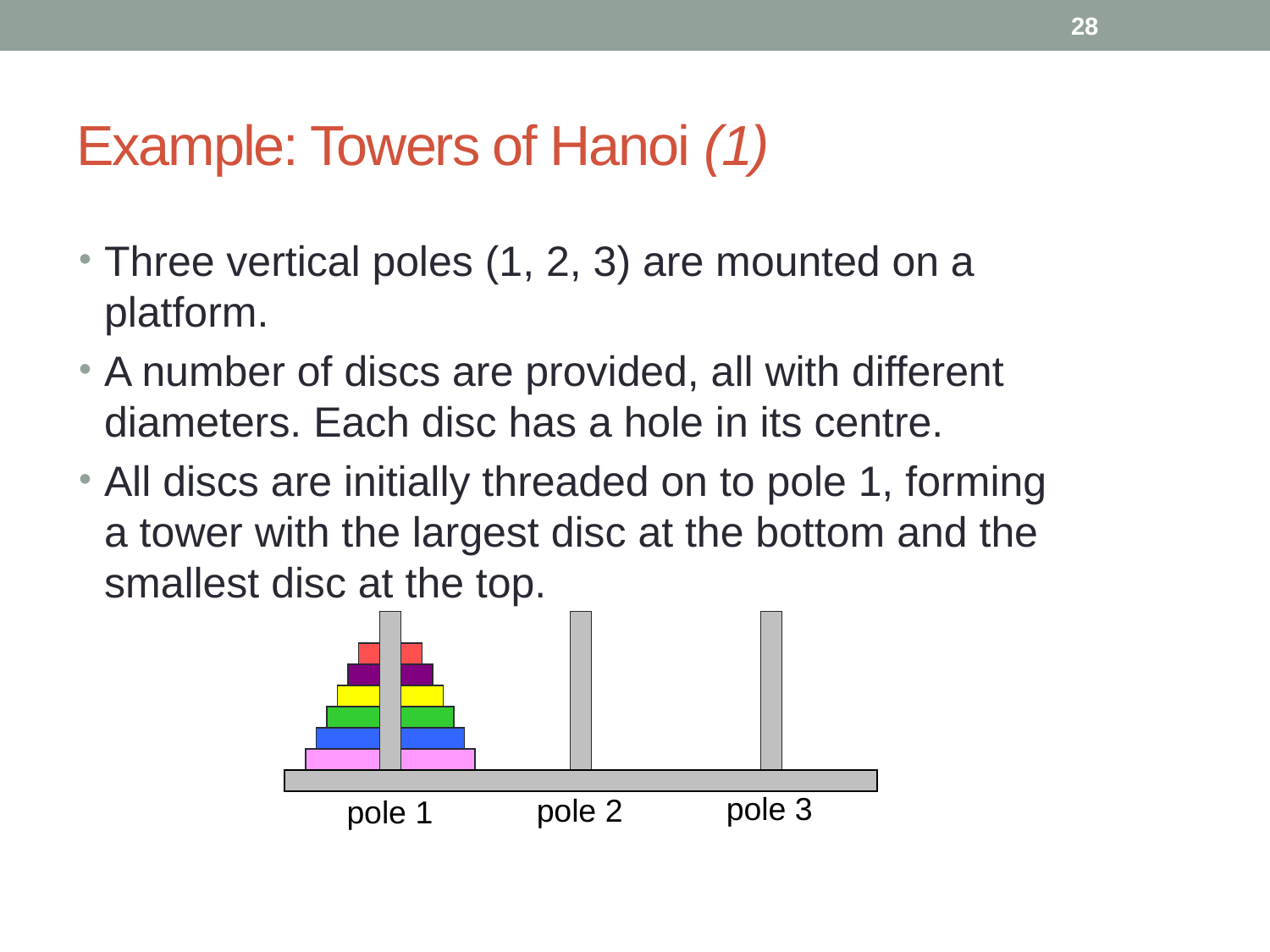

28
# Example: Towers of Hanoi (1)
Three vertical poles (1, 2, 3) are mounted on a platform.
A number of discs are provided, all with different diameters. Each disc has a hole in its centre.
All discs are initially threaded on to pole 1, forming a tower with the largest disc at the bottom and the smallest disc at the top.

pole 3
pole 2
pole 1